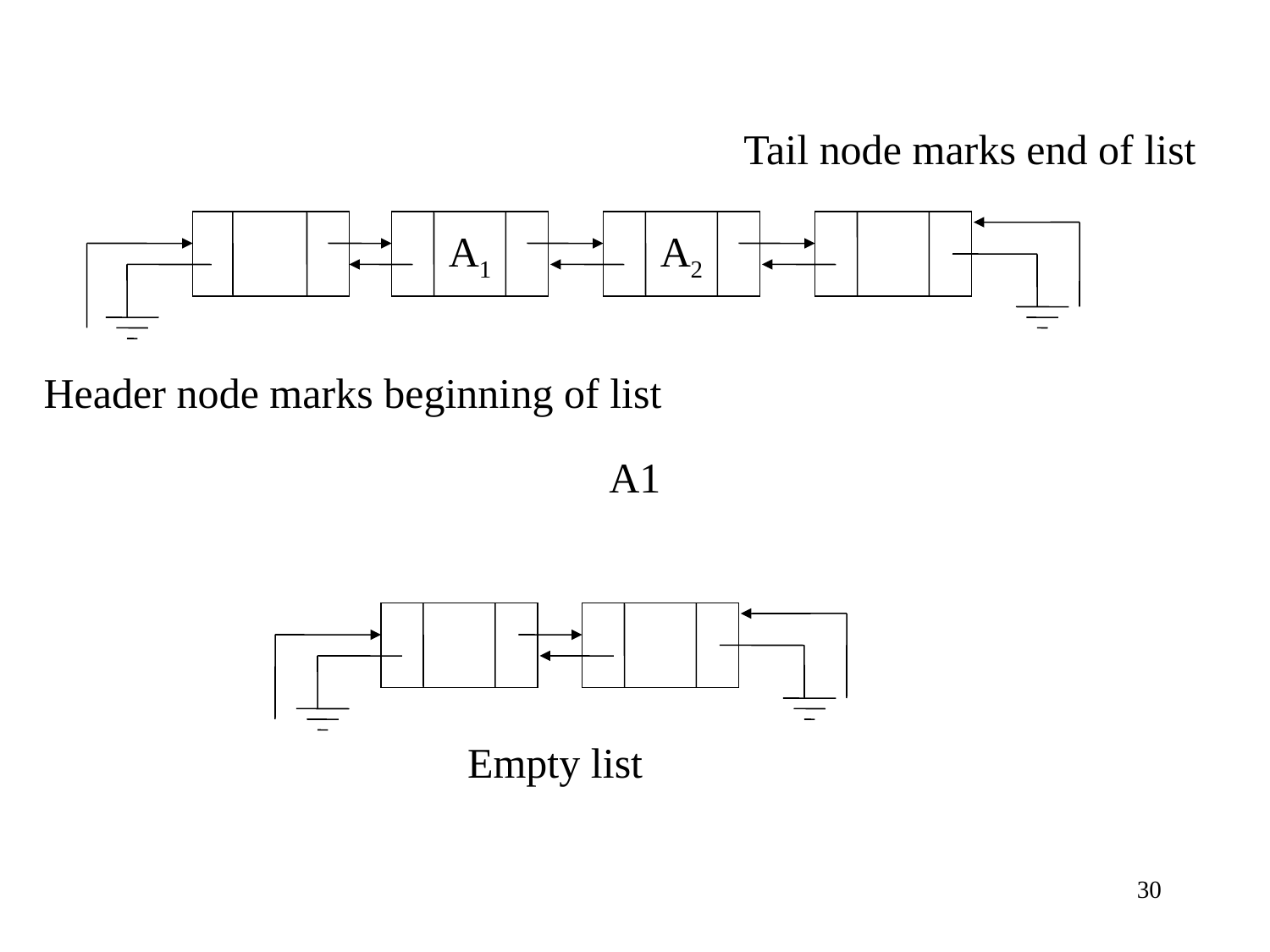

Tail node marks end of list

A1

A2

Header node marks beginning of list
A1

Empty list
30